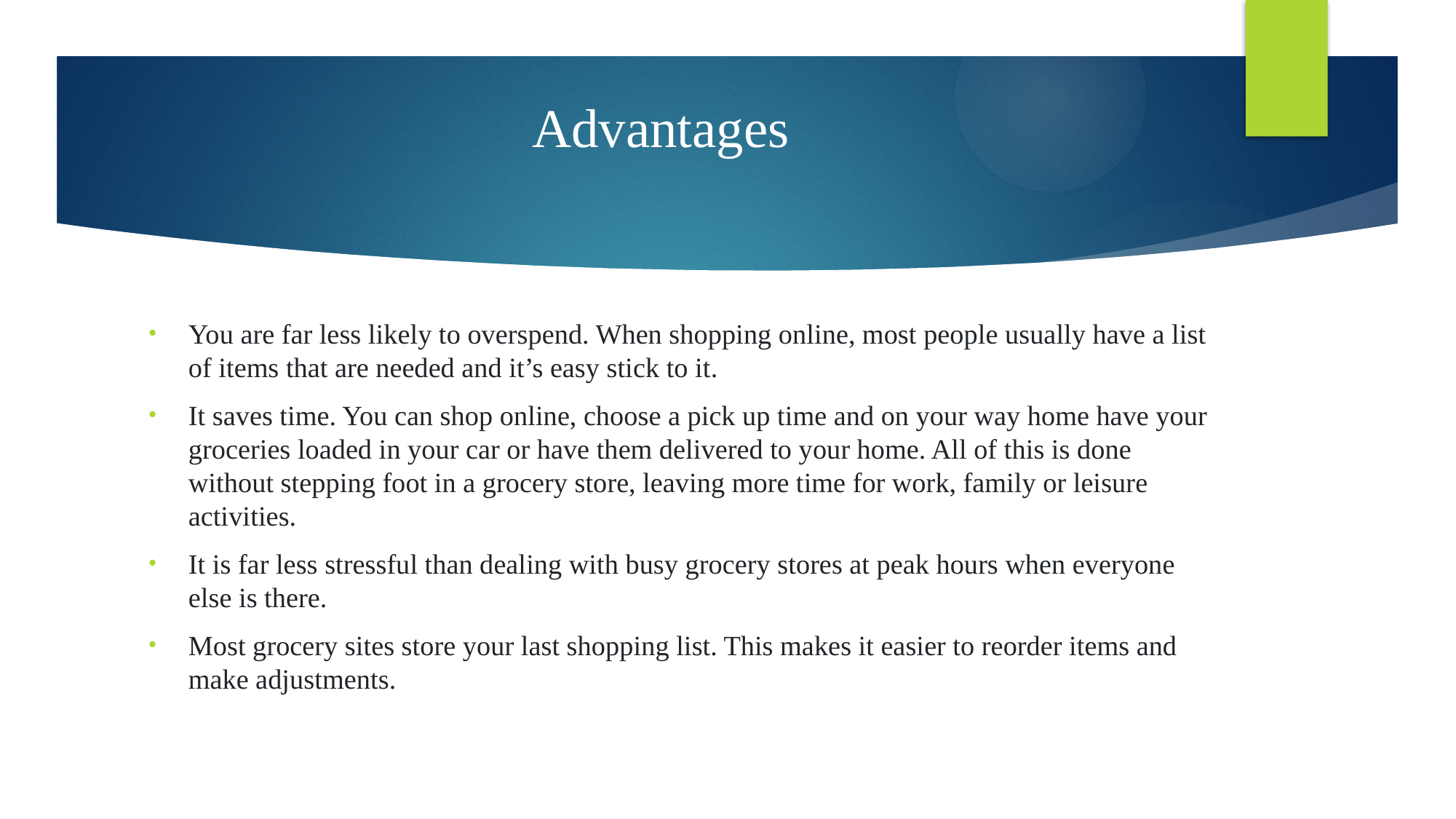

# Advantages
You are far less likely to overspend. When shopping online, most people usually have a list of items that are needed and it’s easy stick to it.
It saves time. You can shop online, choose a pick up time and on your way home have your groceries loaded in your car or have them delivered to your home. All of this is done without stepping foot in a grocery store, leaving more time for work, family or leisure activities.
It is far less stressful than dealing with busy grocery stores at peak hours when everyone else is there.
Most grocery sites store your last shopping list. This makes it easier to reorder items and make adjustments.